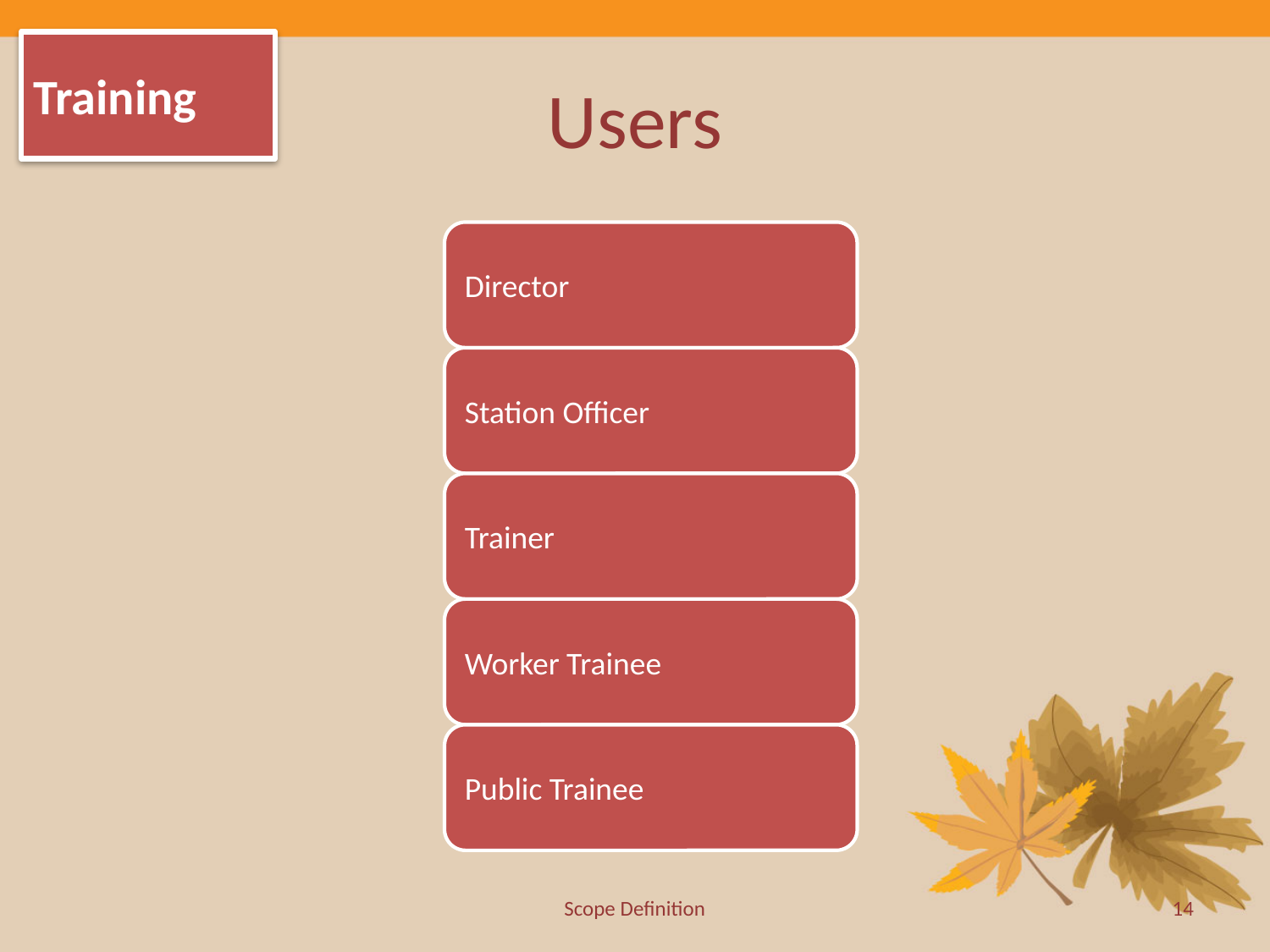

Training
# Users
Director
Station Officer
Public Trainee
Trainer
Worker Trainee
Scope Definition
14